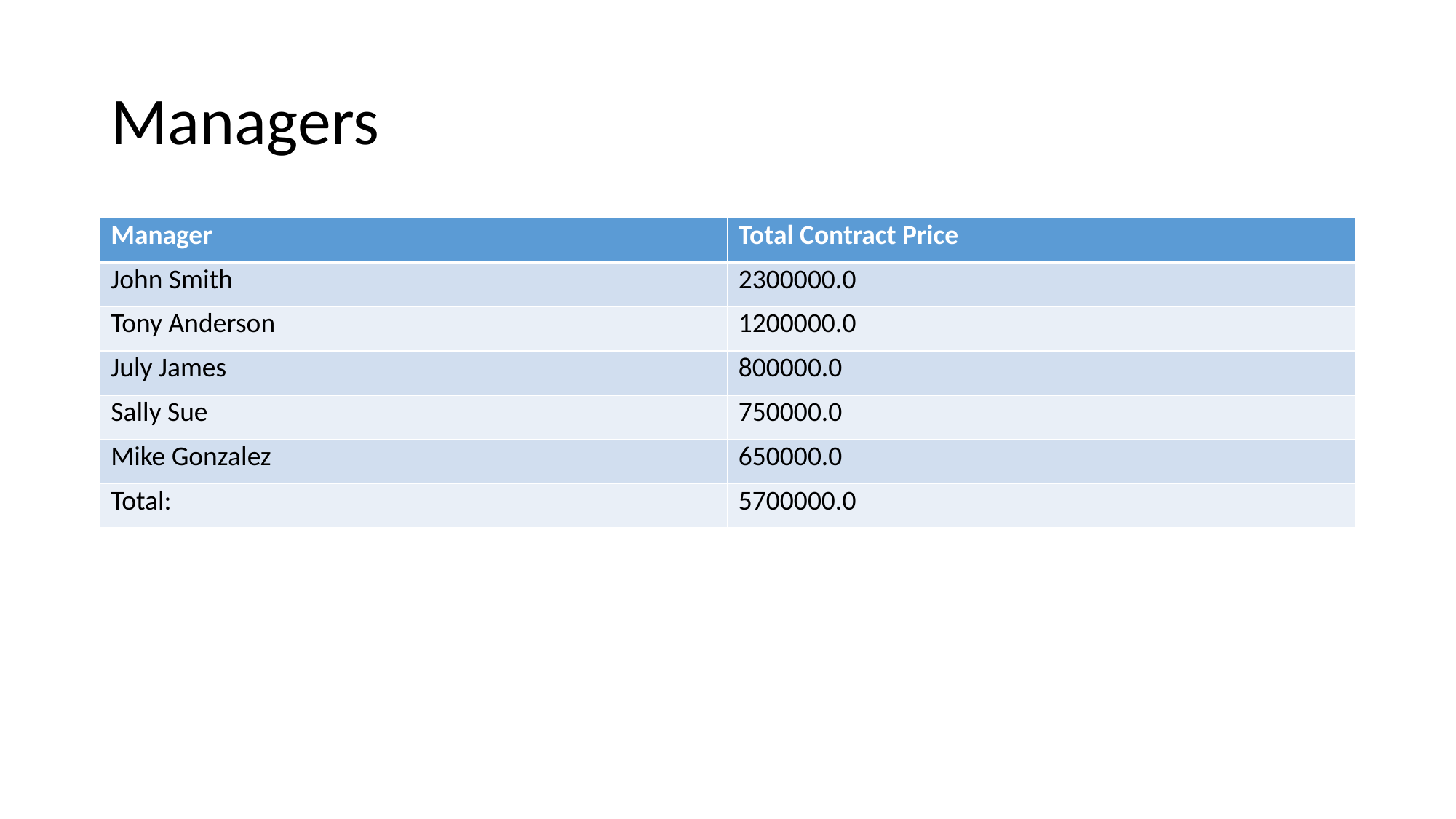

# Managers
| Manager | Total Contract Price |
| --- | --- |
| John Smith | 2300000.0 |
| Tony Anderson | 1200000.0 |
| July James | 800000.0 |
| Sally Sue | 750000.0 |
| Mike Gonzalez | 650000.0 |
| Total: | 5700000.0 |